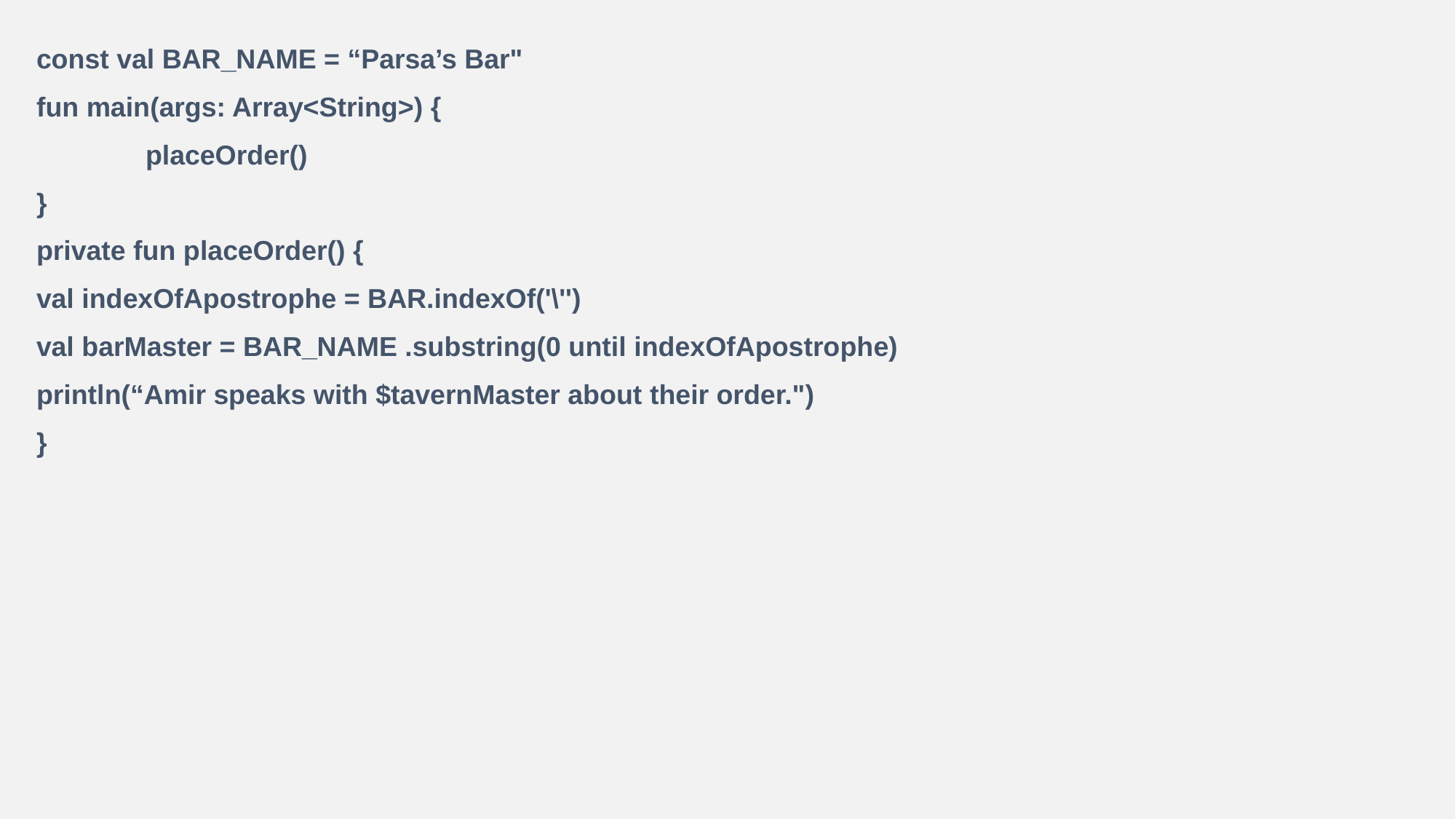

const val BAR_NAME = “Parsa’s Bar"
fun main(args: Array<String>) {
	placeOrder()
}
private fun placeOrder() {
val indexOfApostrophe = BAR.indexOf('\'')
val barMaster = BAR_NAME .substring(0 until indexOfApostrophe)
println(“Amir speaks with $tavernMaster about their order.")
}